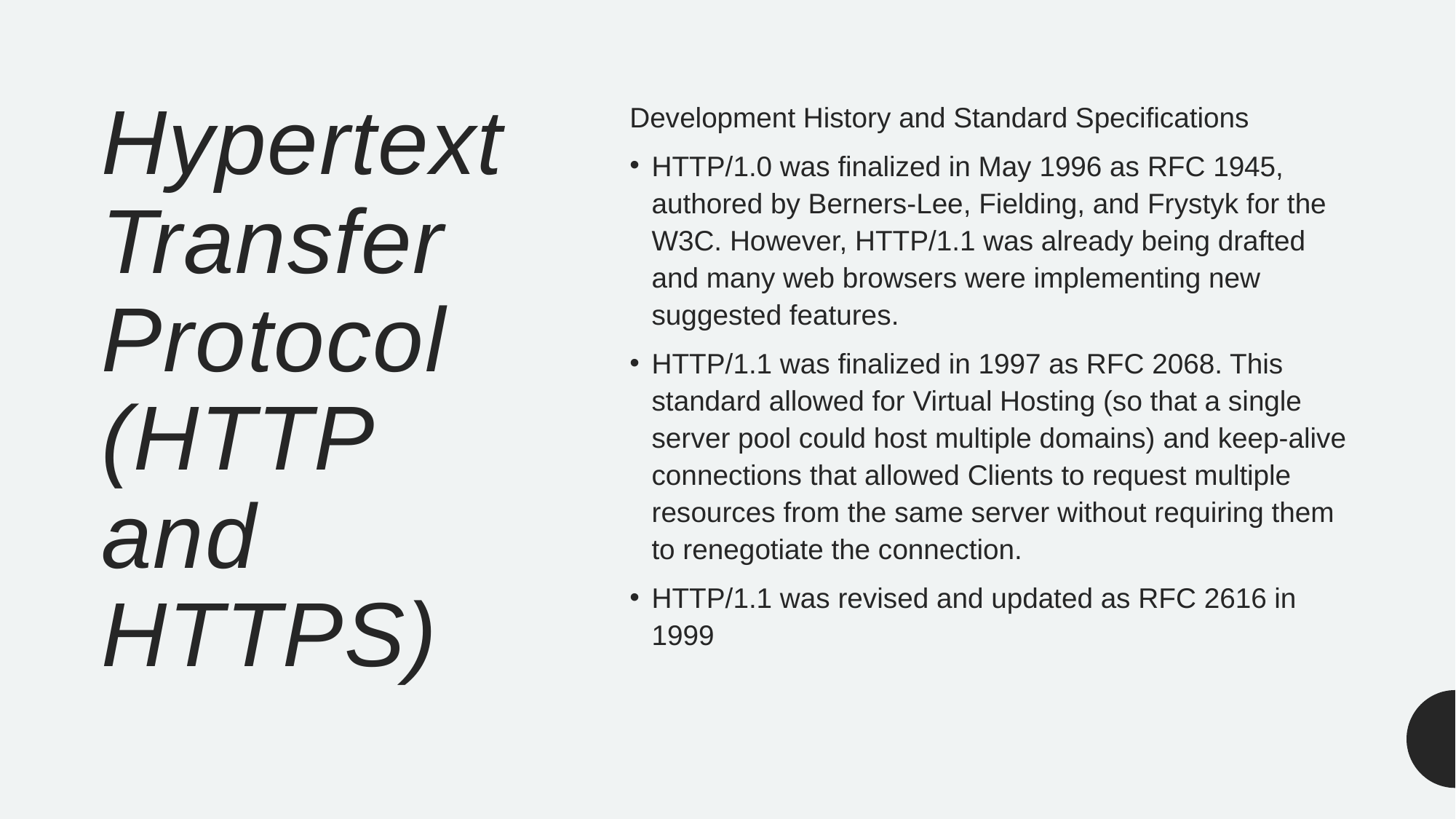

# Hypertext Transfer Protocol (HTTP and HTTPS)
Development History and Standard Specifications
HTTP/1.0 was finalized in May 1996 as RFC 1945, authored by Berners-Lee, Fielding, and Frystyk for the W3C. However, HTTP/1.1 was already being drafted and many web browsers were implementing new suggested features.
HTTP/1.1 was finalized in 1997 as RFC 2068. This standard allowed for Virtual Hosting (so that a single server pool could host multiple domains) and keep-alive connections that allowed Clients to request multiple resources from the same server without requiring them to renegotiate the connection.
HTTP/1.1 was revised and updated as RFC 2616 in 1999